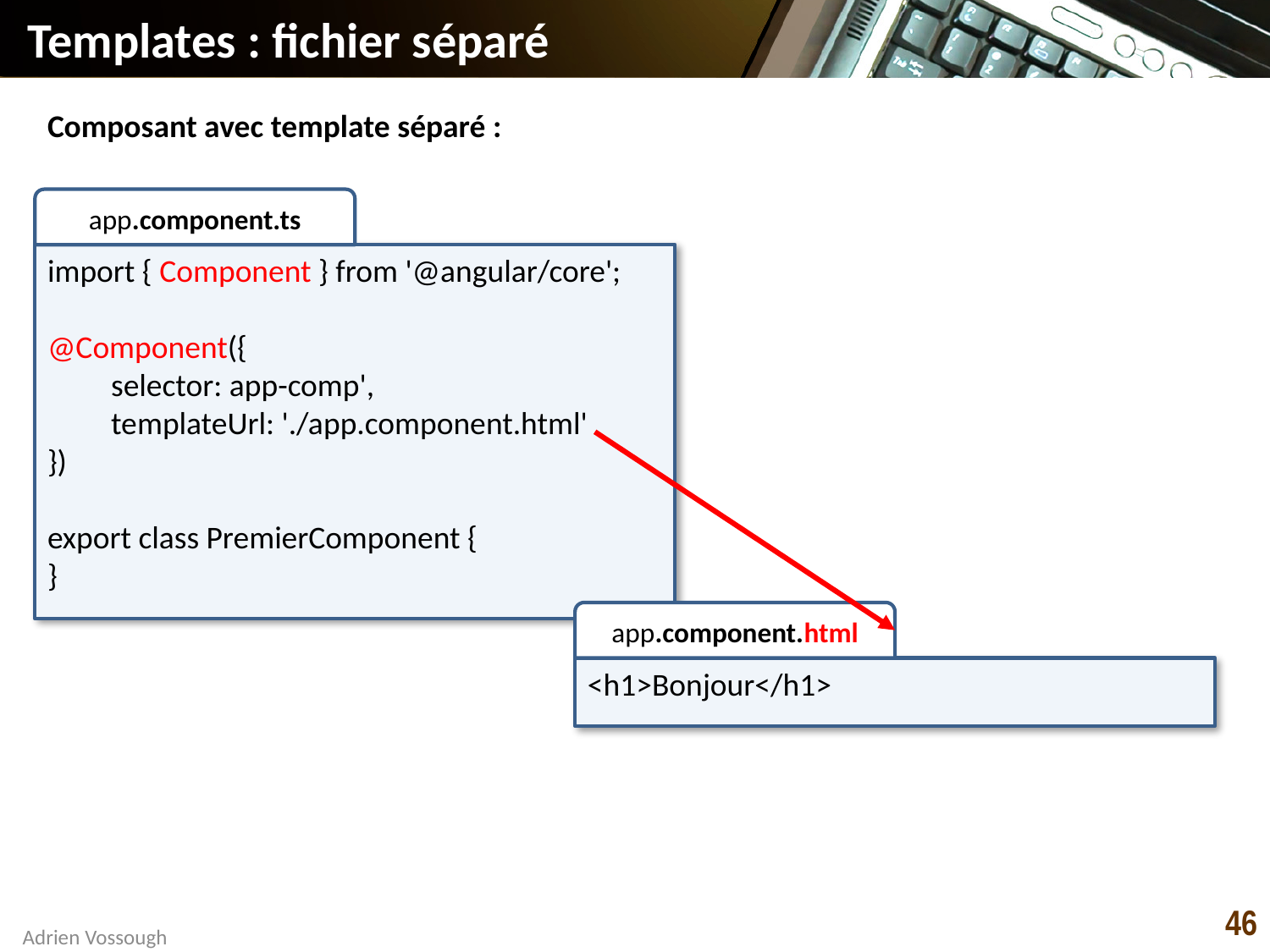

# Templates : fichier séparé
Composant avec template séparé :

app.component.ts
import { Component } from '@angular/core';

@Component({
selector: app-comp',
templateUrl: './app.component.html'
})

export class PremierComponent {
}
app.component.html
<h1>Bonjour</h1>
46
Adrien Vossough